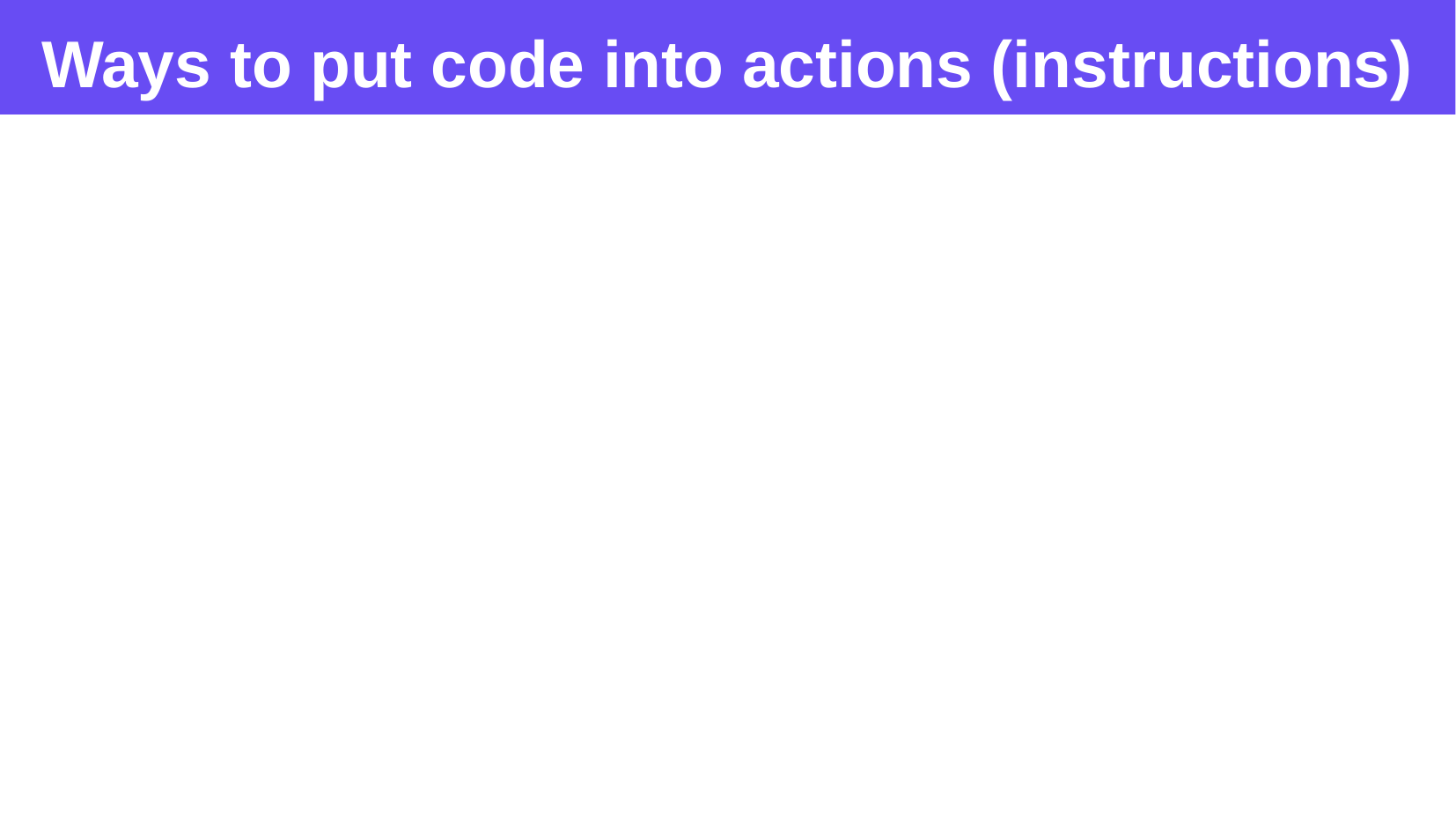

Ways to put code into actions (instructions)